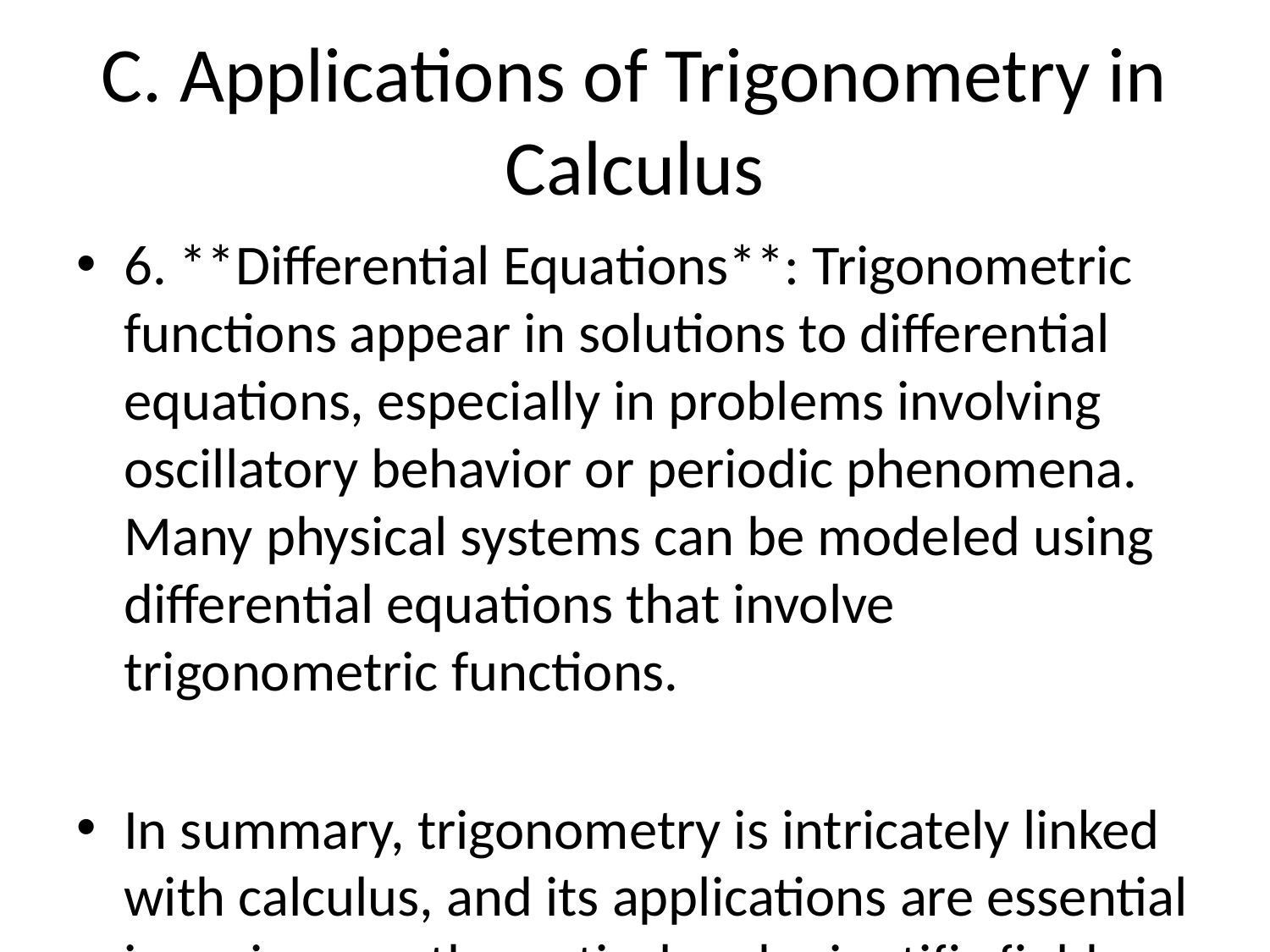

# C. Applications of Trigonometry in Calculus
6. **Differential Equations**: Trigonometric functions appear in solutions to differential equations, especially in problems involving oscillatory behavior or periodic phenomena. Many physical systems can be modeled using differential equations that involve trigonometric functions.

In summary, trigonometry is intricately linked with calculus, and its applications are essential in various mathematical and scientific fields. Understanding how trigonometric functions interact with calculus concepts is crucial for solving complex problems and analyzing functions accurately.